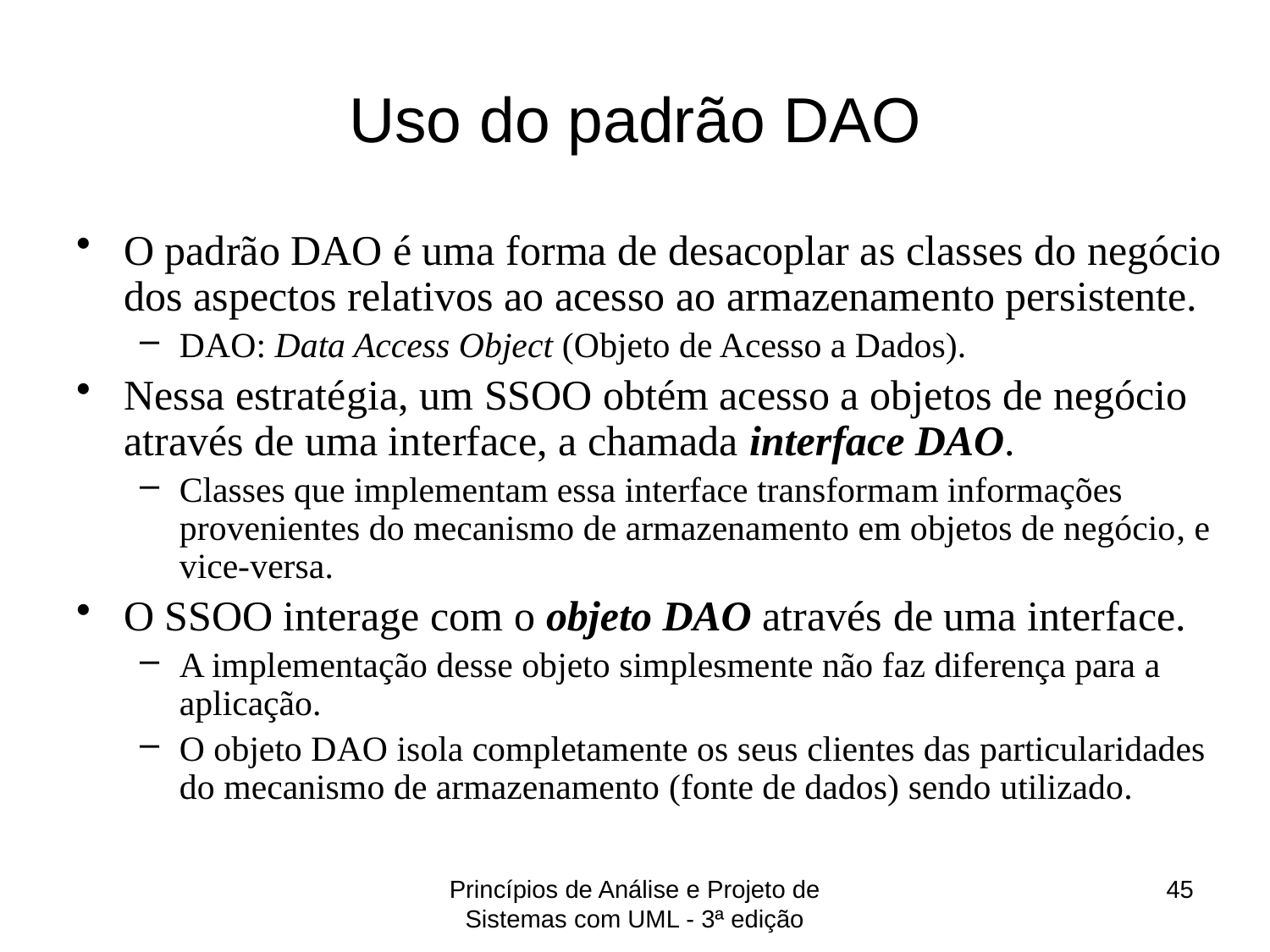

# Uso do padrão DAO
O padrão DAO é uma forma de desacoplar as classes do negócio dos aspectos relativos ao acesso ao armazenamento persistente.
DAO: Data Access Object (Objeto de Acesso a Dados).
Nessa estratégia, um SSOO obtém acesso a objetos de negócio através de uma interface, a chamada interface DAO.
Classes que implementam essa interface transformam informações provenientes do mecanismo de armazenamento em objetos de negócio, e vice-versa.
O SSOO interage com o objeto DAO através de uma interface.
A implementação desse objeto simplesmente não faz diferença para a aplicação.
O objeto DAO isola completamente os seus clientes das particularidades do mecanismo de armazenamento (fonte de dados) sendo utilizado.
Princípios de Análise e Projeto de Sistemas com UML - 3ª edição
45